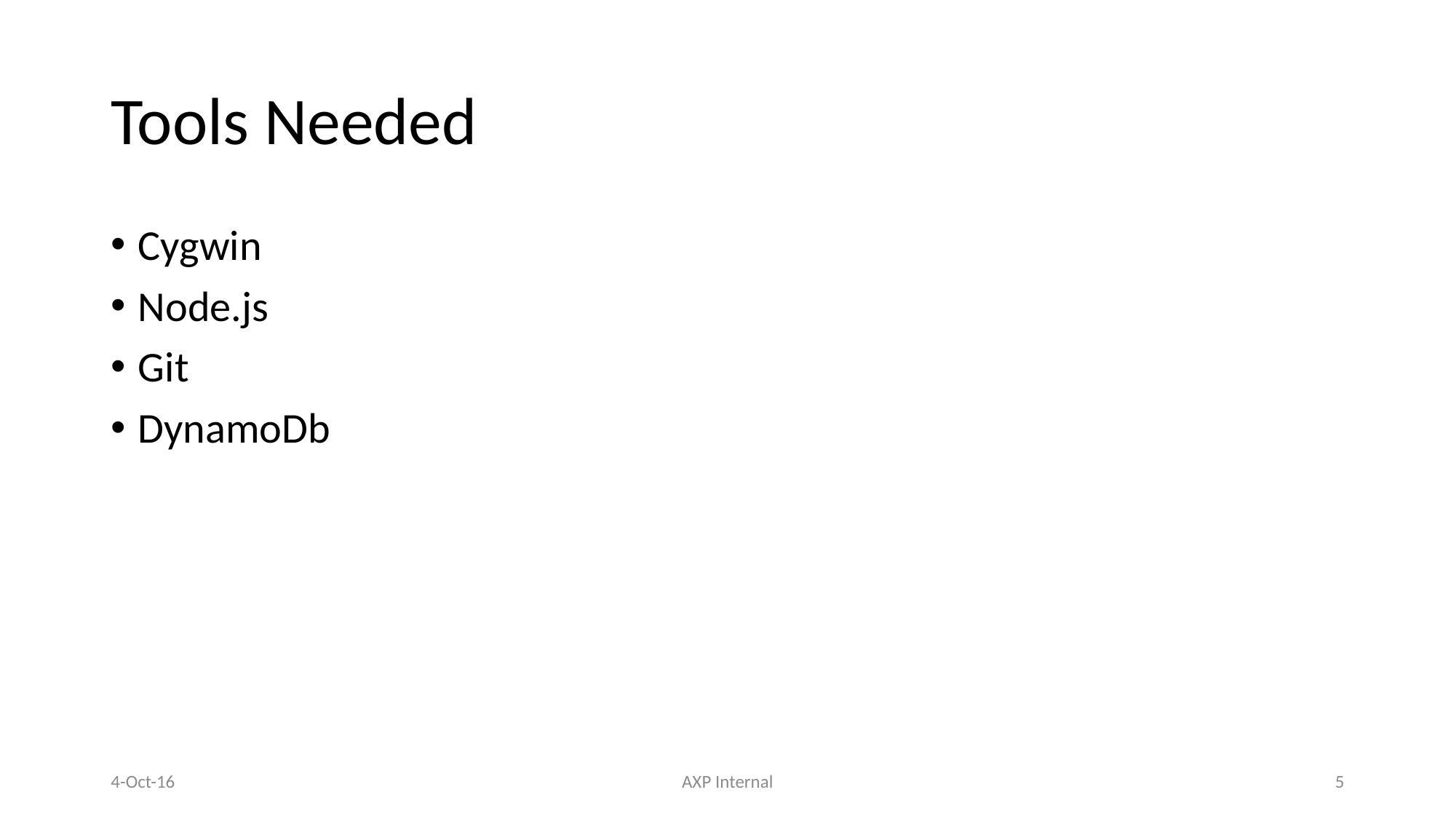

# Tools Needed
Cygwin
Node.js
Git
DynamoDb

4-Oct-16
AXP Internal
5